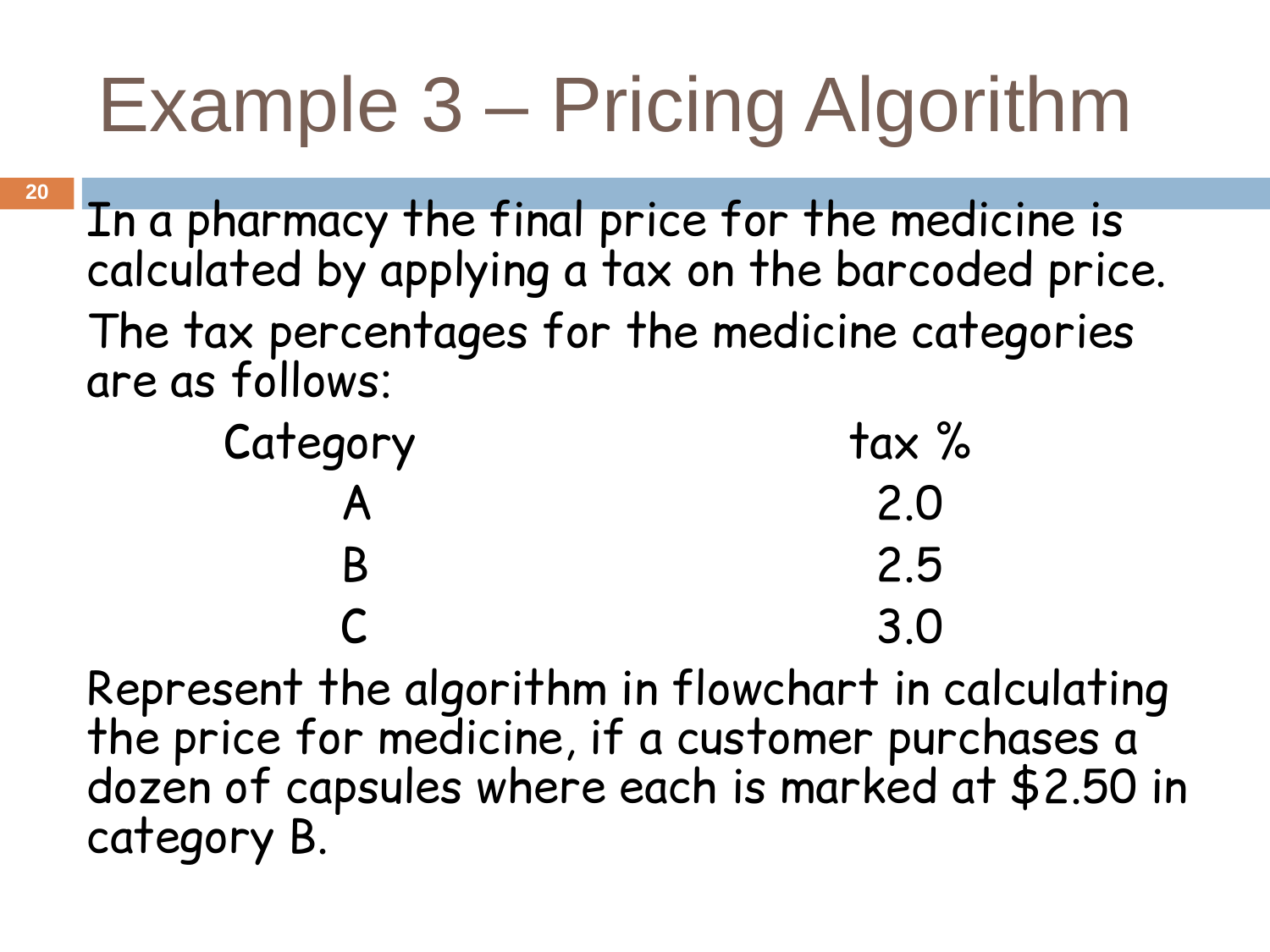

# Example 3 – Pricing Algorithm
20
In a pharmacy the final price for the medicine is calculated by applying a tax on the barcoded price.
The tax percentages for the medicine categories are as follows:
          Category				tax %
		A				  2.0
		B				  2.5
		C				  3.0
Represent the algorithm in flowchart in calculating the price for medicine, if a customer purchases a dozen of capsules where each is marked at $2.50 in category B.